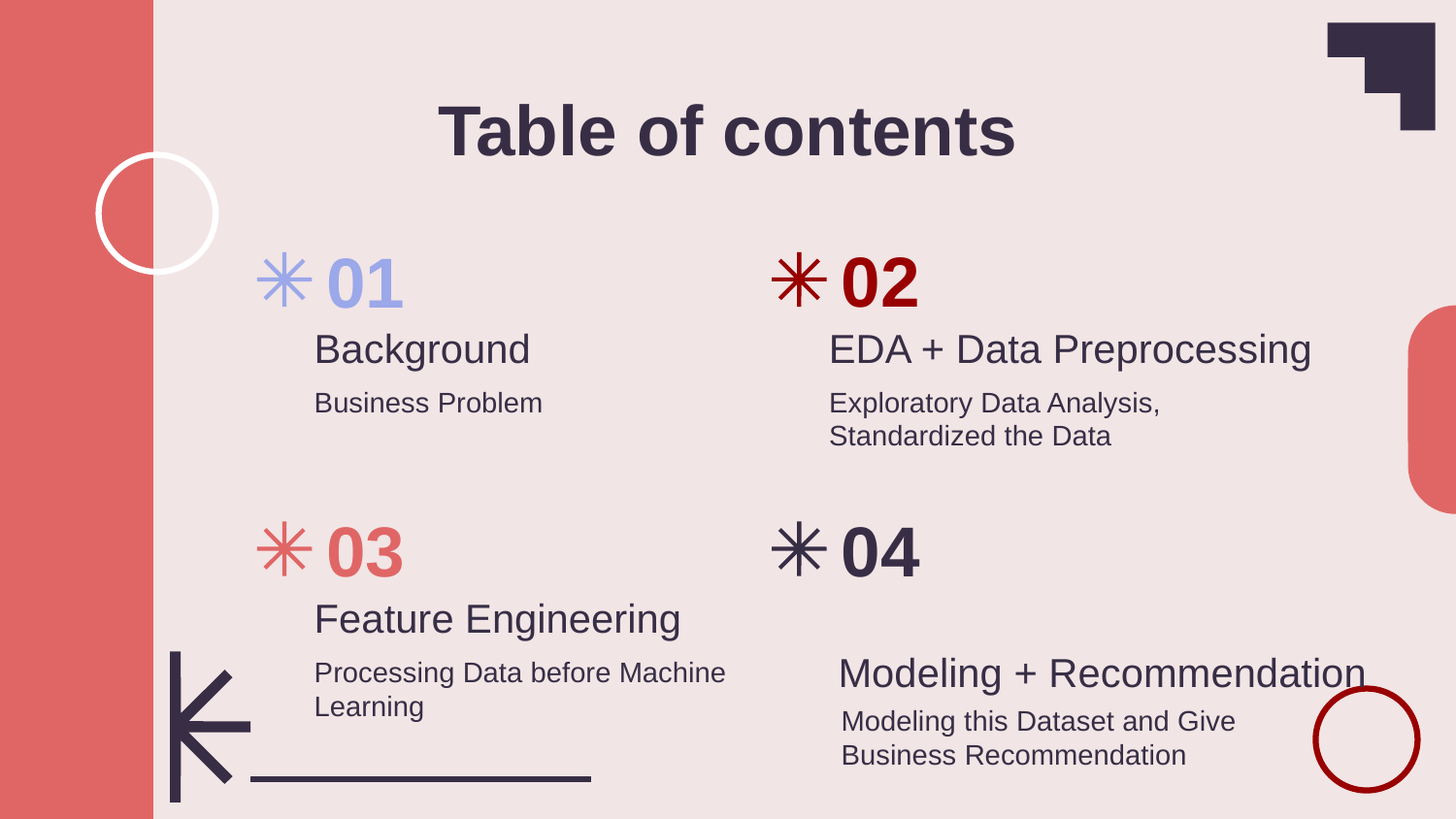

# Table of contents

02
01

Background
EDA + Data Preprocessing
Business Problem
Exploratory Data Analysis, Standardized the Data
03
04

Feature Engineering
Processing Data before Machine Learning
Modeling + Recommendation
Modeling this Dataset and Give Business Recommendation